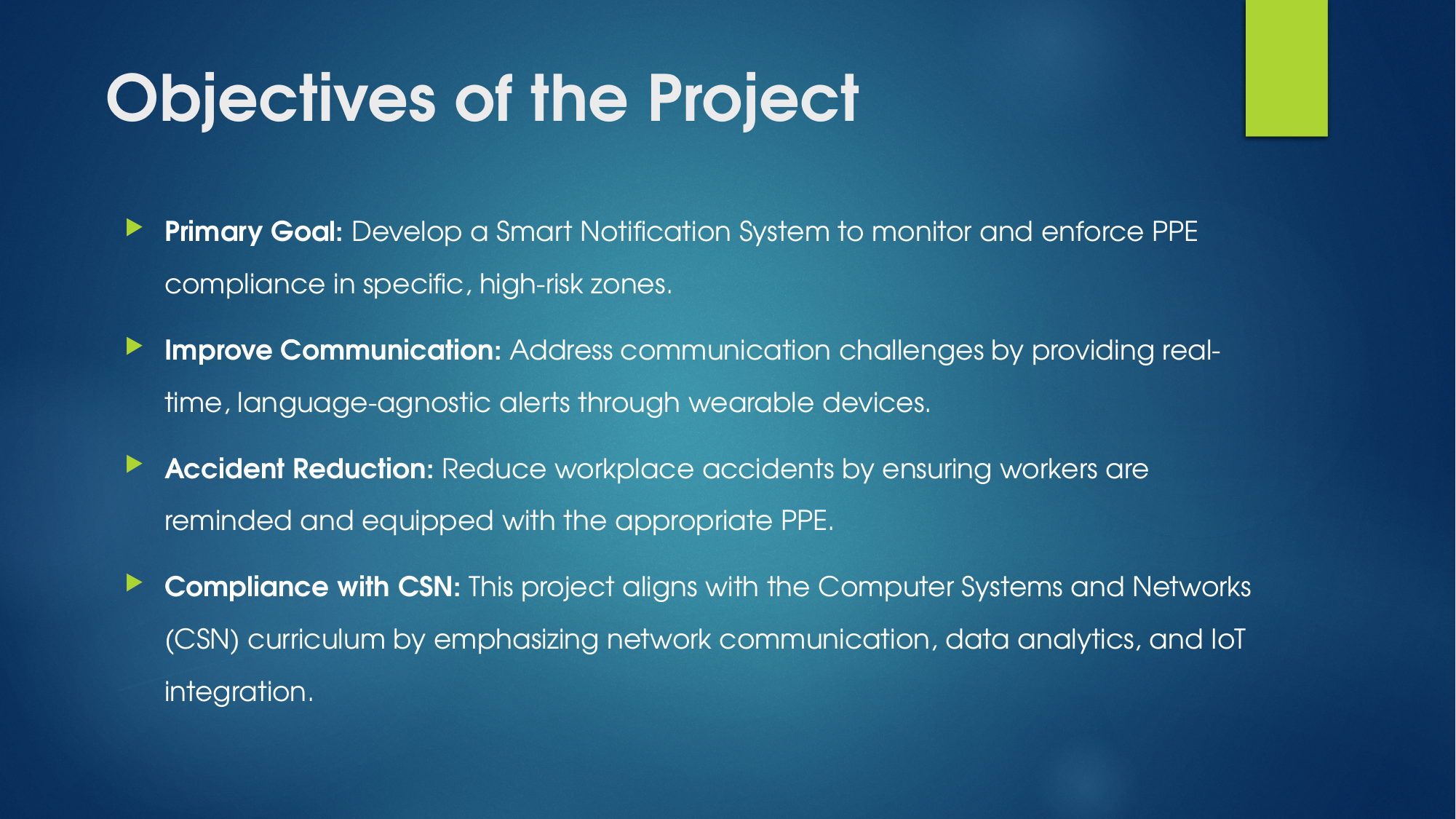

# Objectives of the Project
Primary Goal: Develop a Smart Notification System to monitor and enforce PPE compliance in specific, high-risk zones.
Improve Communication: Address communication challenges by providing real-time, language-agnostic alerts through wearable devices.
Accident Reduction: Reduce workplace accidents by ensuring workers are reminded and equipped with the appropriate PPE.
Compliance with CSN: This project aligns with the Computer Systems and Networks (CSN) curriculum by emphasizing network communication, data analytics, and IoT integration.